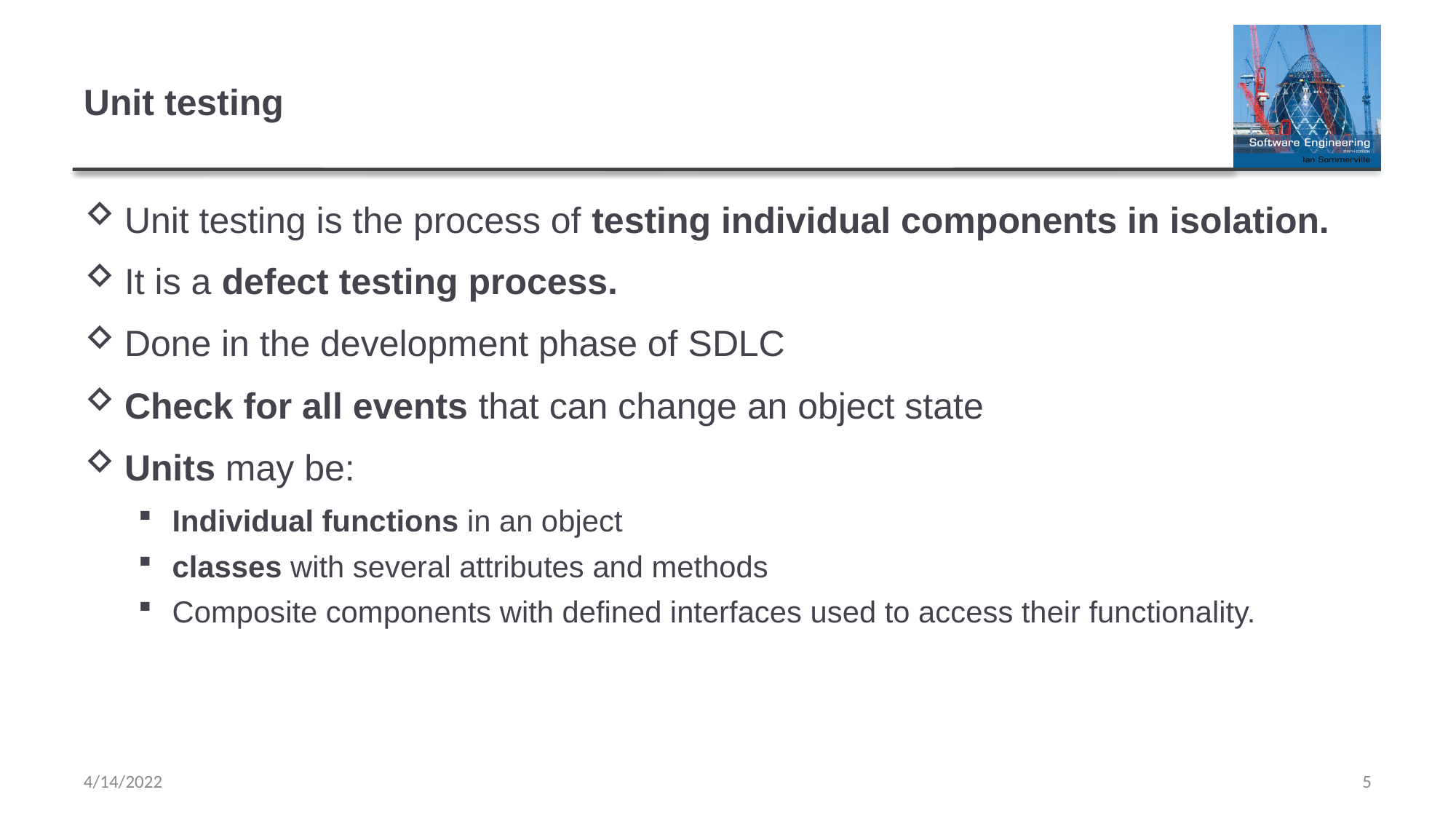

# Unit testing
Unit testing is the process of testing individual components in isolation.
It is a defect testing process.
Done in the development phase of SDLC
Check for all events that can change an object state
Units may be:
Individual functions in an object
classes with several attributes and methods
Composite components with defined interfaces used to access their functionality.
4/14/2022
5